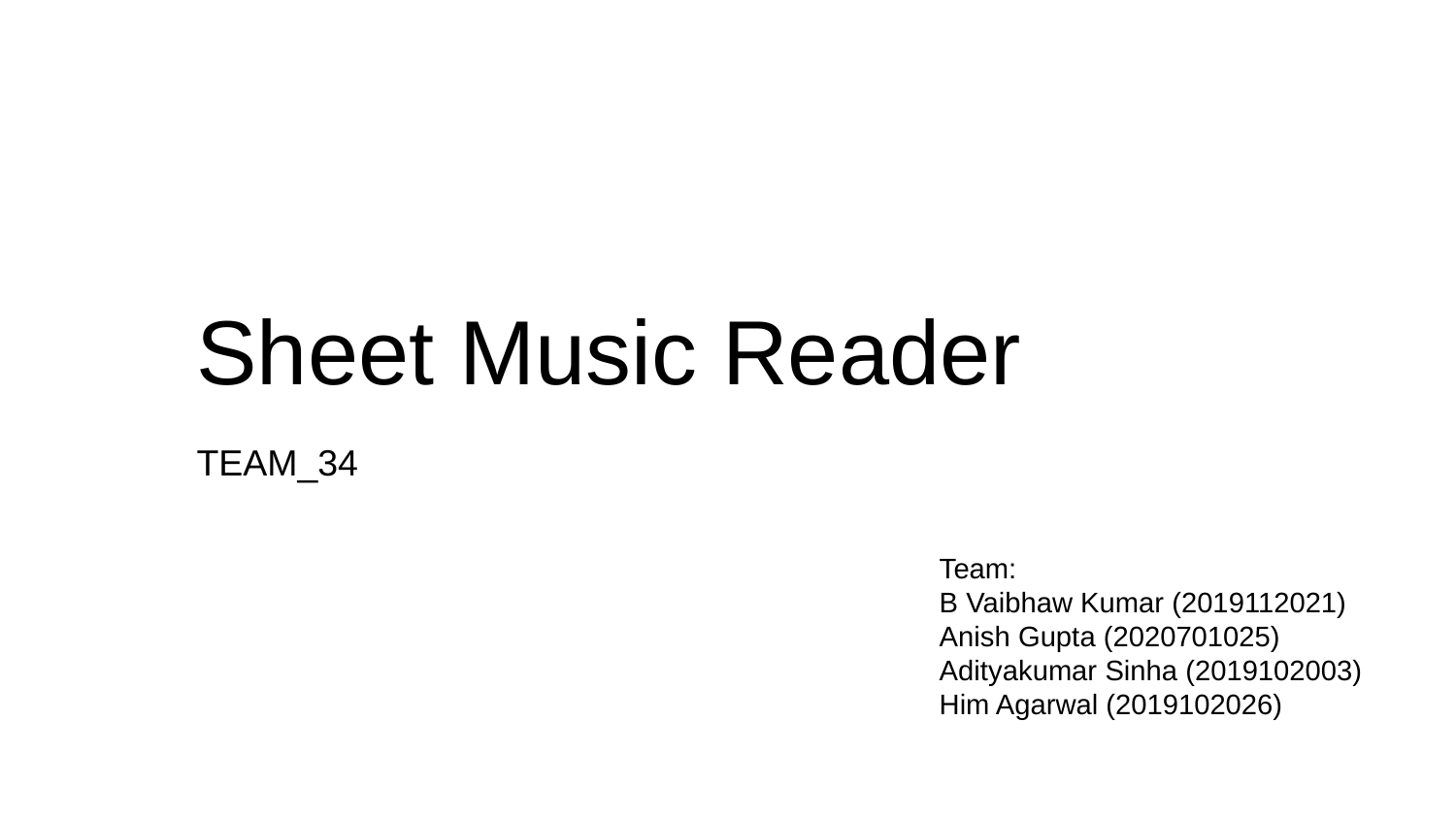

# Sheet Music Reader
TEAM_34
Team:
B Vaibhaw Kumar (2019112021)
Anish Gupta (2020701025)
Adityakumar Sinha (2019102003)
Him Agarwal (2019102026)